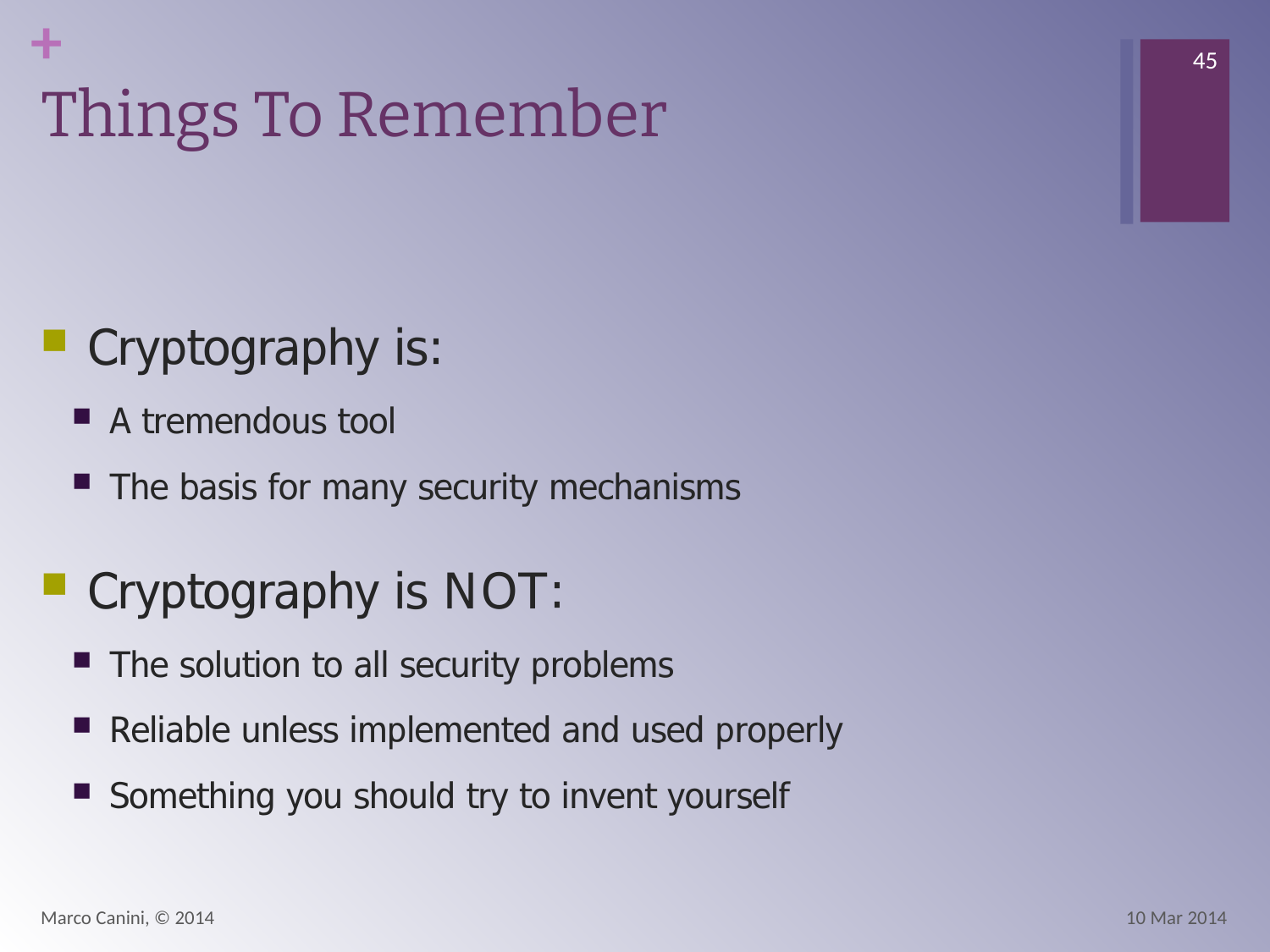

45
# Things To Remember
Cryptography is:
A tremendous tool
The basis for many security mechanisms
Cryptography is NOT:
The solution to all security problems
Reliable unless implemented and used properly
Something you should try to invent yourself
Marco Canini, © 2014
10 Mar 2014